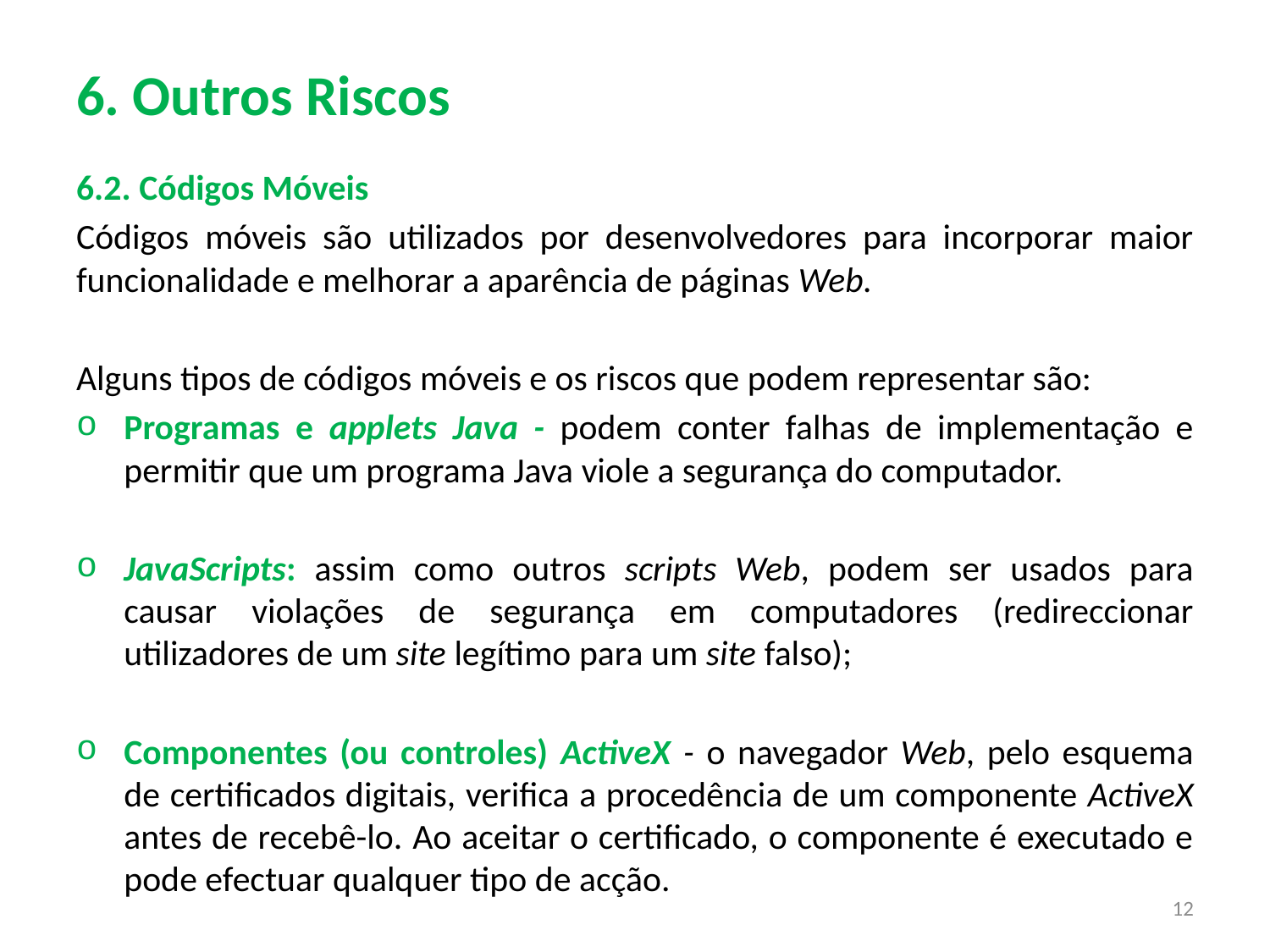

# 6. Outros Riscos
6.2. Códigos Móveis
Códigos móveis são utilizados por desenvolvedores para incorporar maior funcionalidade e melhorar a aparência de páginas Web.

Alguns tipos de códigos móveis e os riscos que podem representar são:
Programas e applets Java - podem conter falhas de implementação e permitir que um programa Java viole a segurança do computador.

JavaScripts: assim como outros scripts Web, podem ser usados para causar violações de segurança em computadores (redireccionar utilizadores de um site legítimo para um site falso);

Componentes (ou controles) ActiveX - o navegador Web, pelo esquema de certificados digitais, verifica a procedência de um componente ActiveX antes de recebê-lo. Ao aceitar o certificado, o componente é executado e pode efectuar qualquer tipo de acção.

12